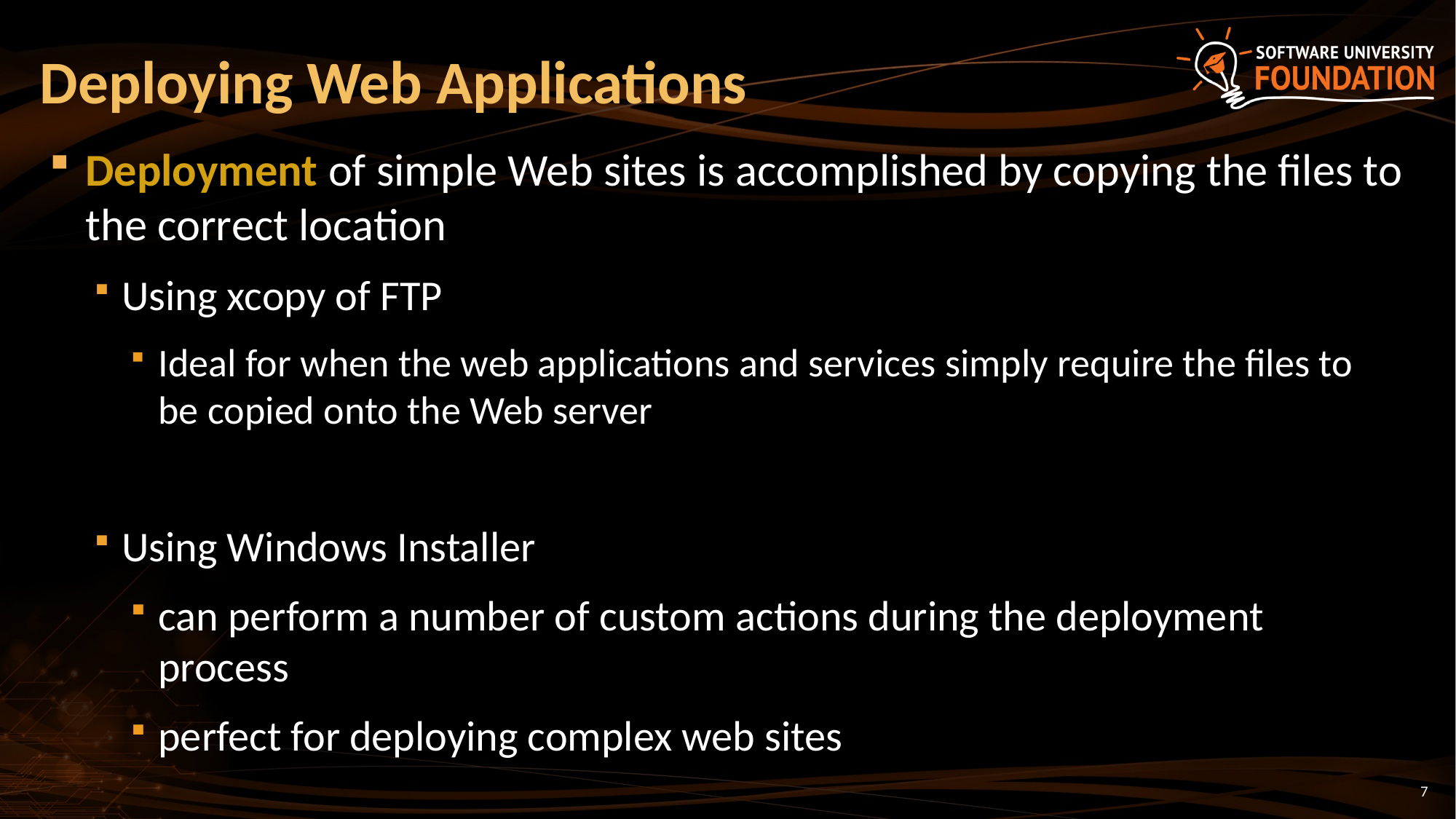

Deploying Web Applications
Deployment of simple Web sites is accomplished by copying the files to the correct location
Using xcopy of FTP
Ideal for when the web applications and services simply require the files to be copied onto the Web server

Using Windows Installer
can perform a number of custom actions during the deployment process
perfect for deploying complex web sites
7